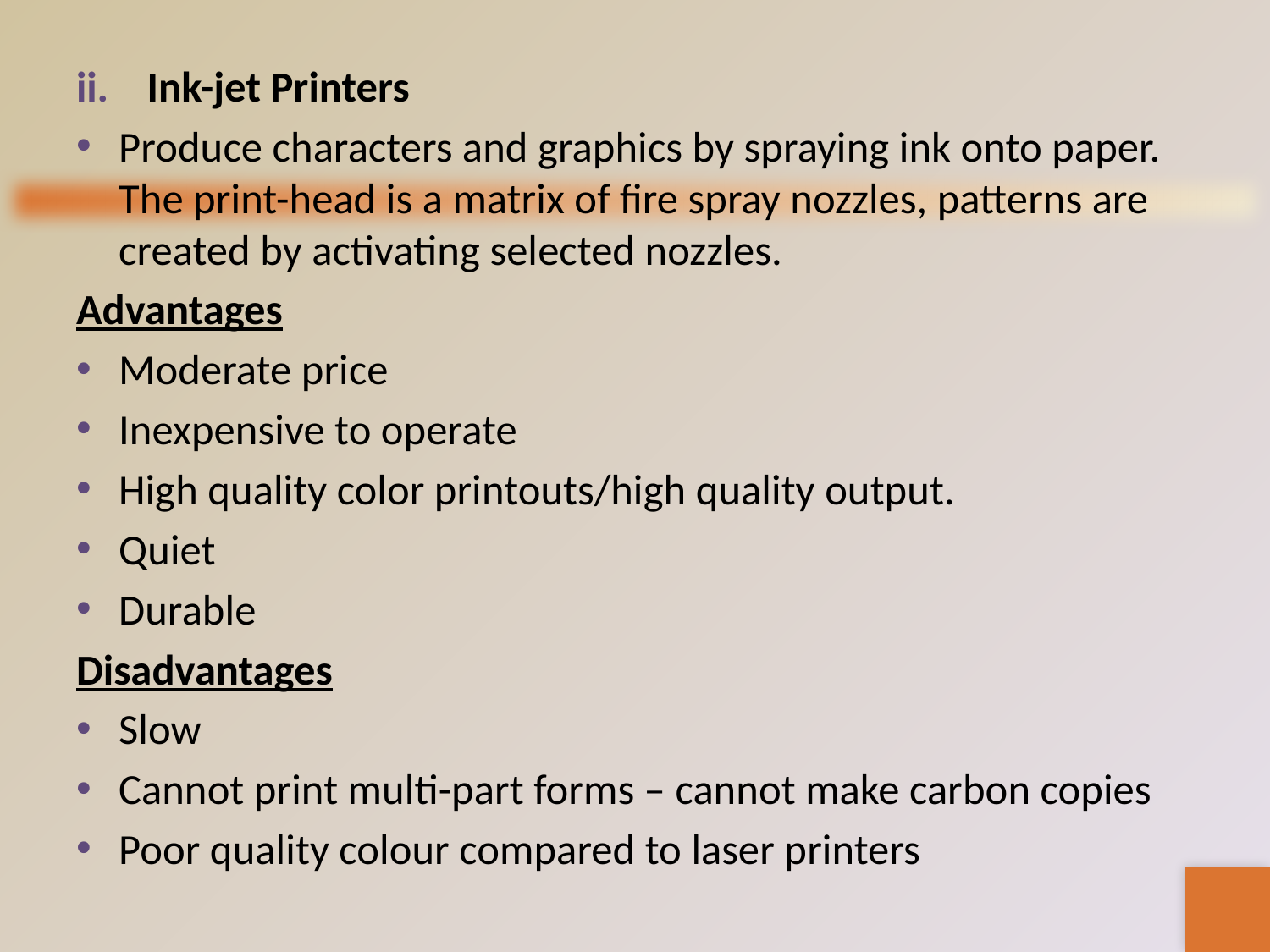

Ink-jet Printers
Produce characters and graphics by spraying ink onto paper.  The print-head is a matrix of fire spray nozzles, patterns are created by activating selected nozzles.
Advantages
Moderate price
Inexpensive to operate
High quality color printouts/high quality output.
Quiet
Durable
Disadvantages
Slow
Cannot print multi-part forms – cannot make carbon copies
Poor quality colour compared to laser printers